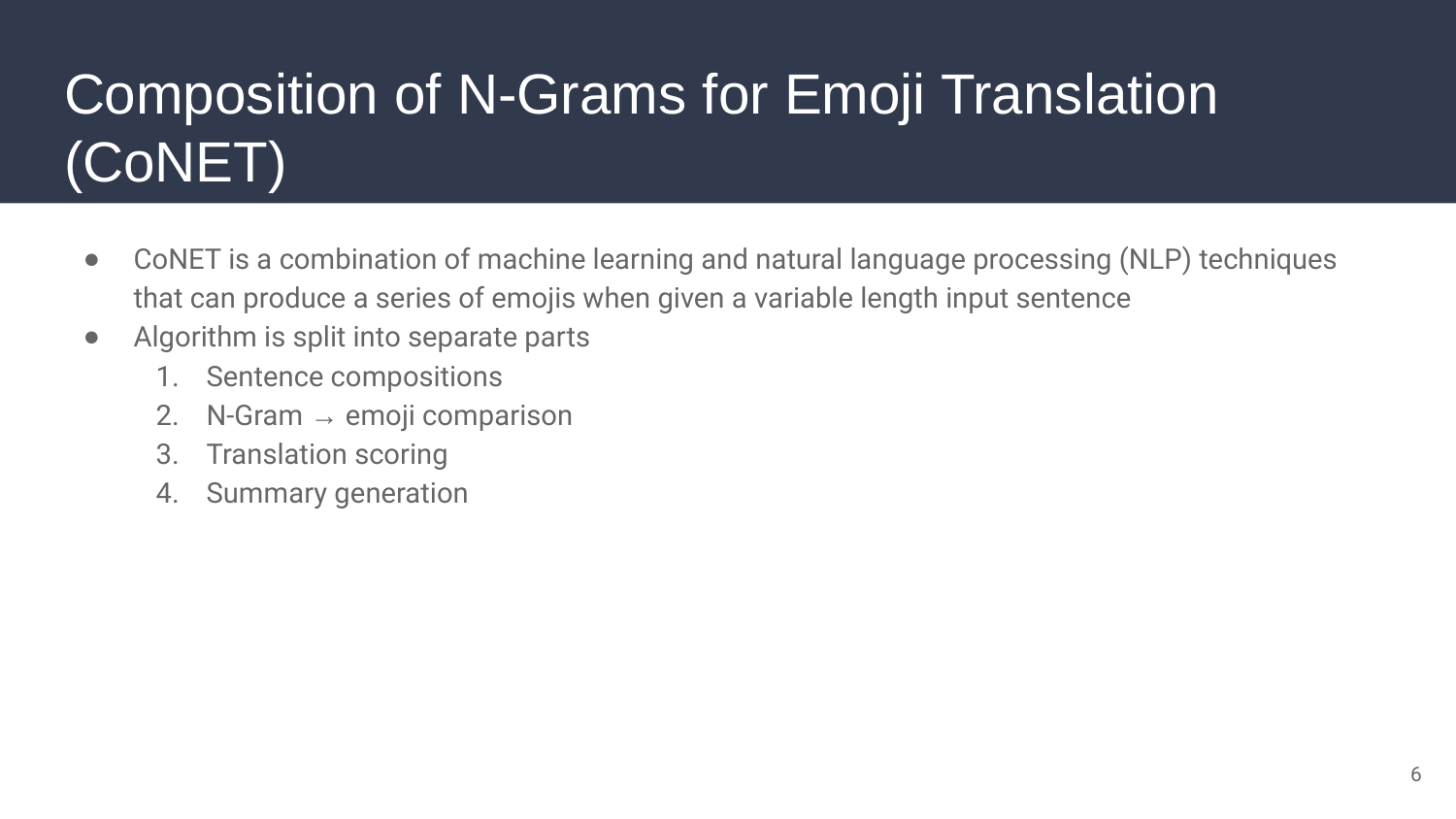

# Composition of N-Grams for Emoji Translation (CoNET)
CoNET is a combination of machine learning and natural language processing (NLP) techniques that can produce a series of emojis when given a variable length input sentence
Algorithm is split into separate parts
Sentence compositions
N-Gram → emoji comparison
Translation scoring
Summary generation
6